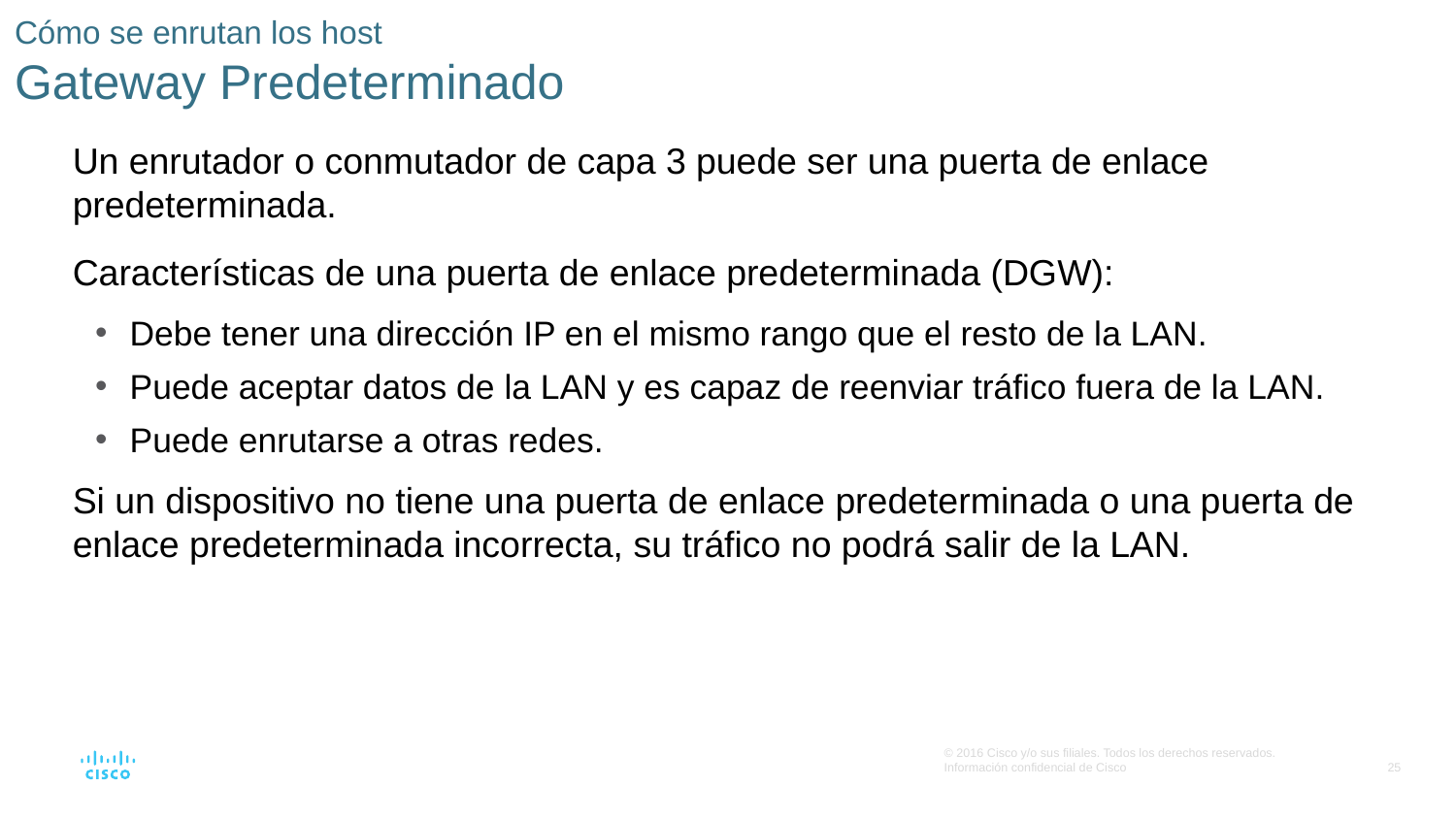

# Cómo se enrutan los host Gateway Predeterminado
Un enrutador o conmutador de capa 3 puede ser una puerta de enlace predeterminada.
Características de una puerta de enlace predeterminada (DGW):
Debe tener una dirección IP en el mismo rango que el resto de la LAN.
Puede aceptar datos de la LAN y es capaz de reenviar tráfico fuera de la LAN.
Puede enrutarse a otras redes.
Si un dispositivo no tiene una puerta de enlace predeterminada o una puerta de enlace predeterminada incorrecta, su tráfico no podrá salir de la LAN.